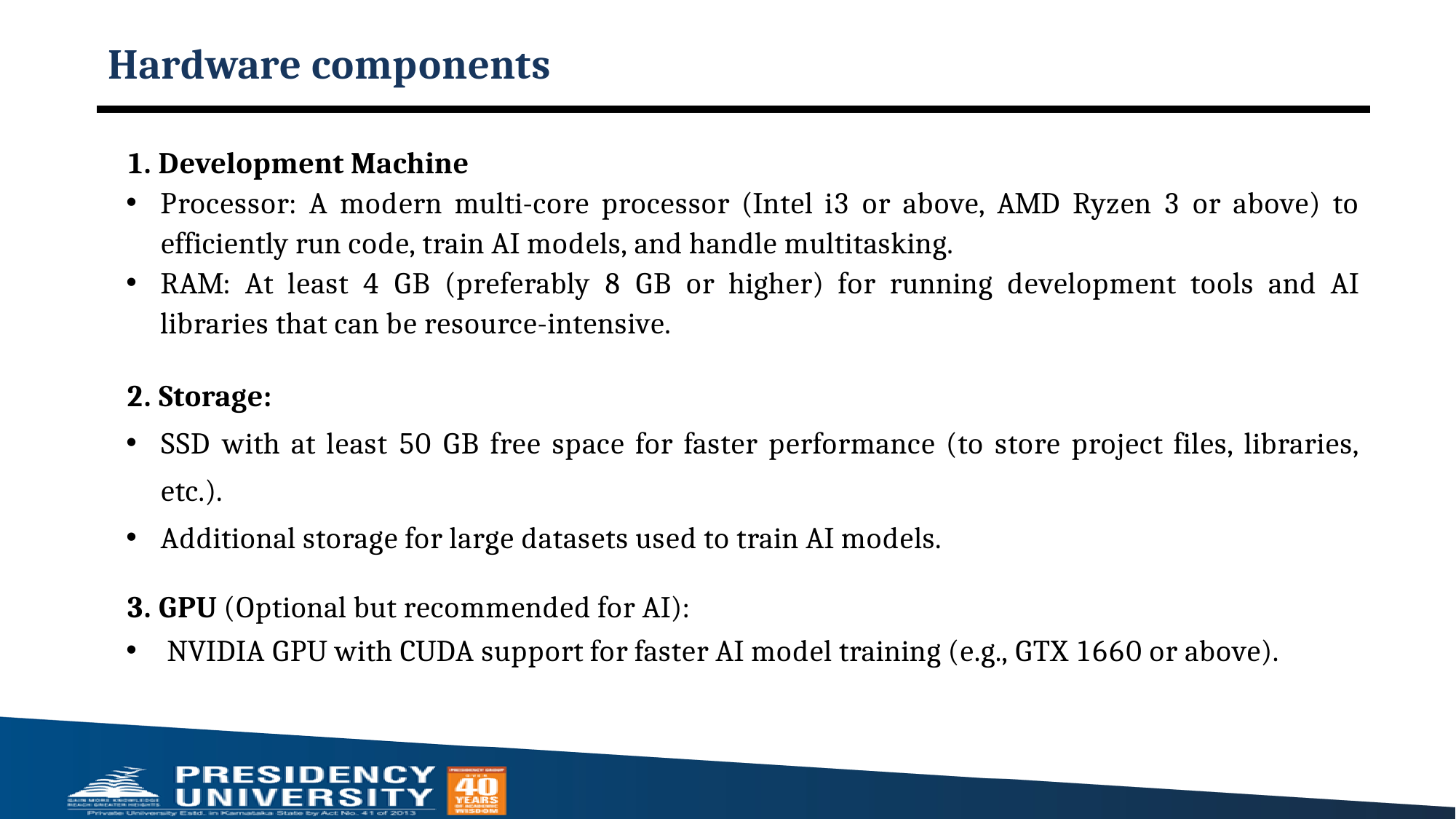

# Hardware components
1. Development Machine
Processor: A modern multi-core processor (Intel i3 or above, AMD Ryzen 3 or above) to efficiently run code, train AI models, and handle multitasking.
RAM: At least 4 GB (preferably 8 GB or higher) for running development tools and AI libraries that can be resource-intensive.
2. Storage:
SSD with at least 50 GB free space for faster performance (to store project files, libraries, etc.).
Additional storage for large datasets used to train AI models.
3. GPU (Optional but recommended for AI):
NVIDIA GPU with CUDA support for faster AI model training (e.g., GTX 1660 or above).